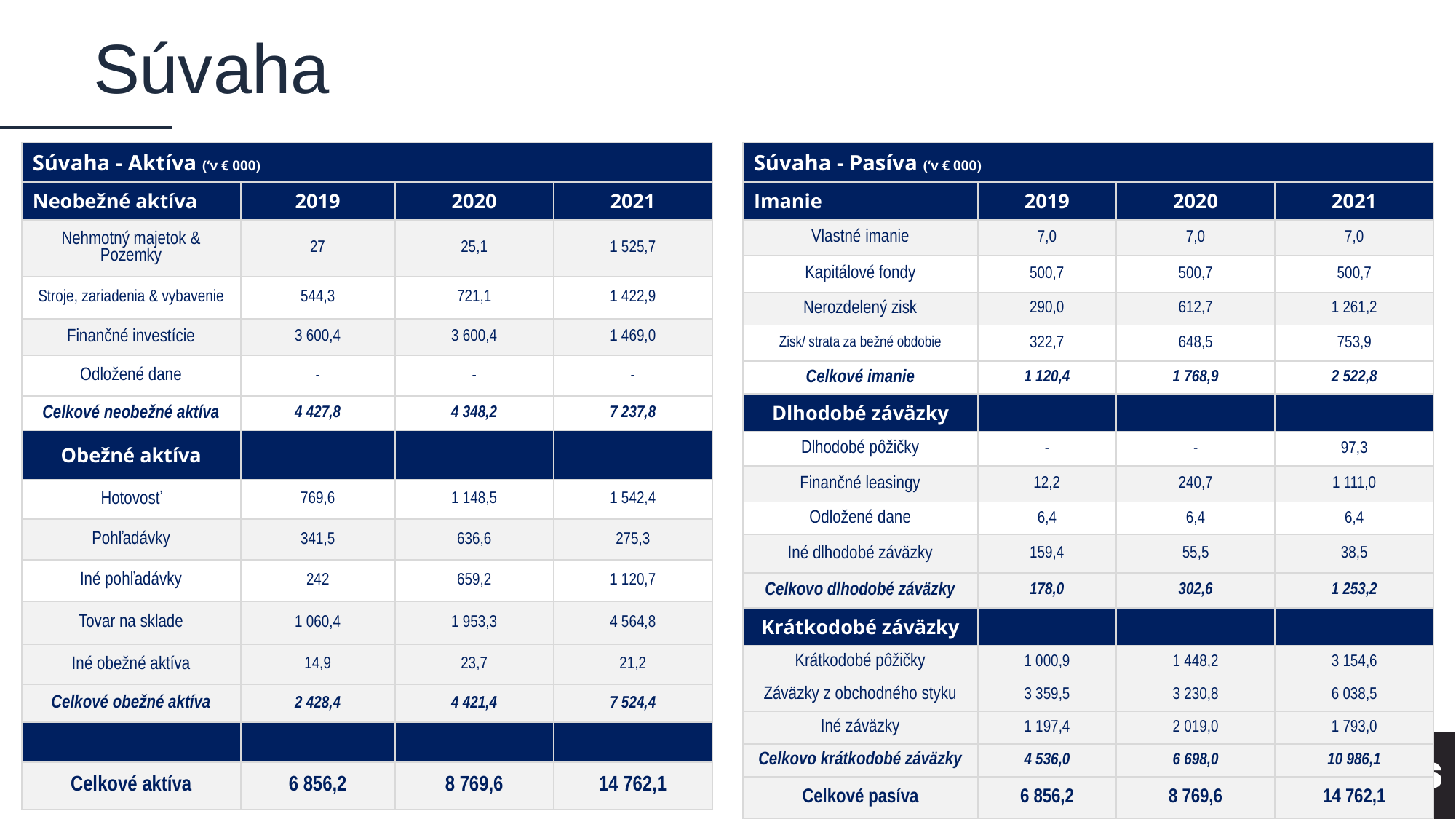

Súvaha
| Súvaha - Aktíva (‘v € 000) |  |  |  |
| --- | --- | --- | --- |
| Neobežné aktíva | 2019 | 2020 | 2021 |
| Nehmotný majetok & Pozemky | 27 | 25,1 | 1 525,7 |
| Stroje, zariadenia & vybavenie | 544,3 | 721,1 | 1 422,9 |
| Finančné investície | 3 600,4 | 3 600,4 | 1 469,0 |
| Odložené dane | - | - | - |
| Celkové neobežné aktíva | 4 427,8 | 4 348,2 | 7 237,8 |
| Obežné aktíva |  |  |  |
| Hotovosť | 769,6 | 1 148,5 | 1 542,4 |
| Pohľadávky | 341,5 | 636,6 | 275,3 |
| Iné pohľadávky | 242 | 659,2 | 1 120,7 |
| Tovar na sklade | 1 060,4 | 1 953,3 | 4 564,8 |
| Iné obežné aktíva | 14,9 | 23,7 | 21,2 |
| Celkové obežné aktíva | 2 428,4 | 4 421,4 | 7 524,4 |
|  |  |  |  |
| Celkové aktíva | 6 856,2 | 8 769,6 | 14 762,1 |
| Súvaha - Pasíva (‘v € 000) |  |  |  |
| --- | --- | --- | --- |
| Imanie | 2019 | 2020 | 2021 |
| Vlastné imanie | 7,0 | 7,0 | 7,0 |
| Kapitálové fondy | 500,7 | 500,7 | 500,7 |
| Nerozdelený zisk | 290,0 | 612,7 | 1 261,2 |
| Zisk/ strata za bežné obdobie | 322,7 | 648,5 | 753,9 |
| Celkové imanie | 1 120,4 | 1 768,9 | 2 522,8 |
| Dlhodobé záväzky |  |  |  |
| Dlhodobé pôžičky | - | - | 97,3 |
| Finančné leasingy | 12,2 | 240,7 | 1 111,0 |
| Odložené dane | 6,4 | 6,4 | 6,4 |
| Iné dlhodobé záväzky | 159,4 | 55,5 | 38,5 |
| Celkovo dlhodobé záväzky | 178,0 | 302,6 | 1 253,2 |
| Krátkodobé záväzky |  |  |  |
| Krátkodobé pôžičky | 1 000,9 | 1 448,2 | 3 154,6 |
| Záväzky z obchodného styku | 3 359,5 | 3 230,8 | 6 038,5 |
| Iné záväzky | 1 197,4 | 2 019,0 | 1 793,0 |
| Celkovo krátkodobé záväzky | 4 536,0 | 6 698,0 | 10 986,1 |
| Celkové pasíva | 6 856,2 | 8 769,6 | 14 762,1 |